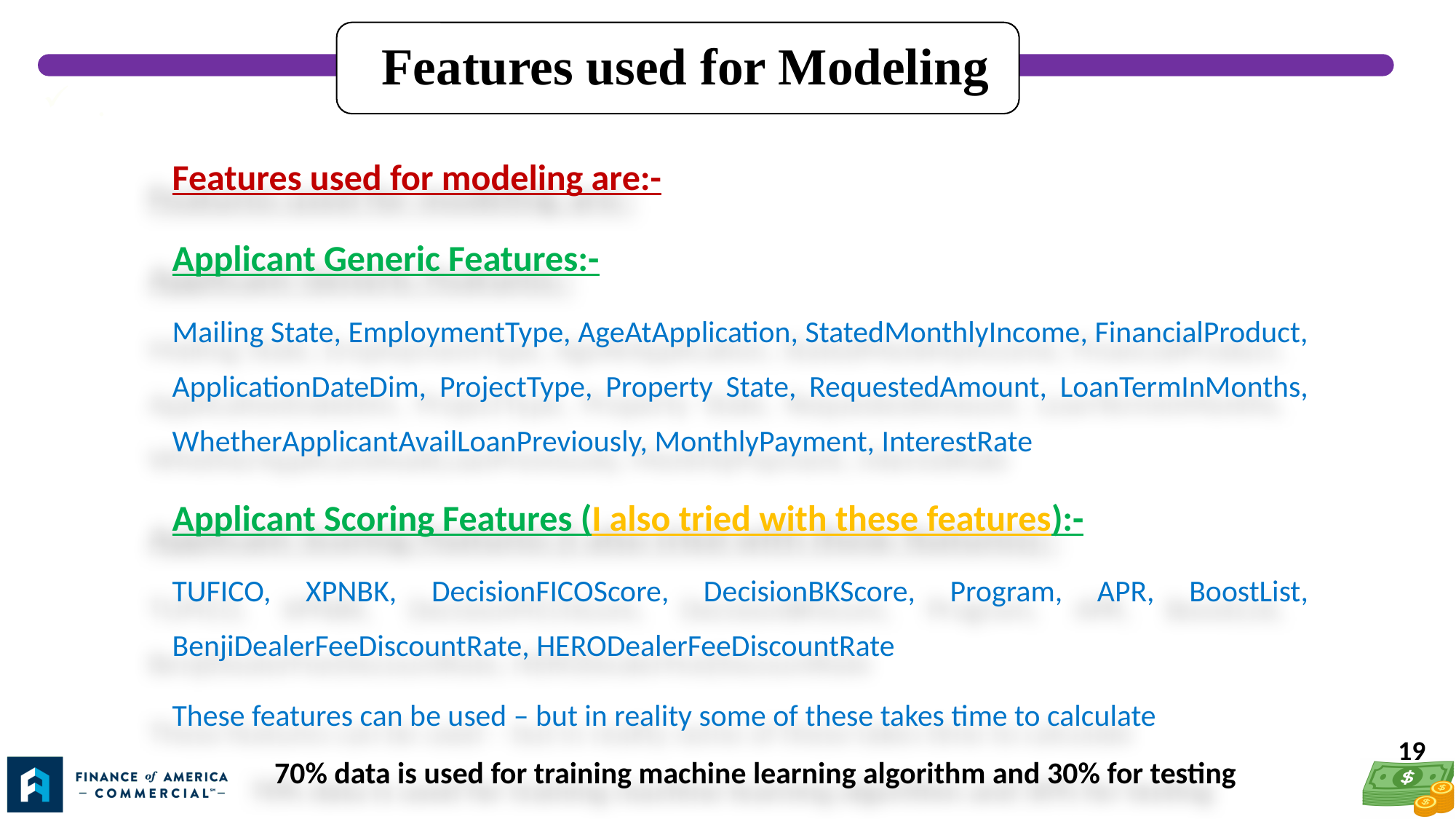

Features used for Modeling

.
Features used for modeling are:-
Applicant Generic Features:-
Mailing State, EmploymentType, AgeAtApplication, StatedMonthlyIncome, FinancialProduct, ApplicationDateDim, ProjectType, Property State, RequestedAmount, LoanTermInMonths, WhetherApplicantAvailLoanPreviously, MonthlyPayment, InterestRate
Applicant Scoring Features (I also tried with these features):-
TUFICO, XPNBK, DecisionFICOScore, DecisionBKScore, Program, APR, BoostList, BenjiDealerFeeDiscountRate, HERODealerFeeDiscountRate
These features can be used – but in reality some of these takes time to calculate
19
70% data is used for training machine learning algorithm and 30% for testing